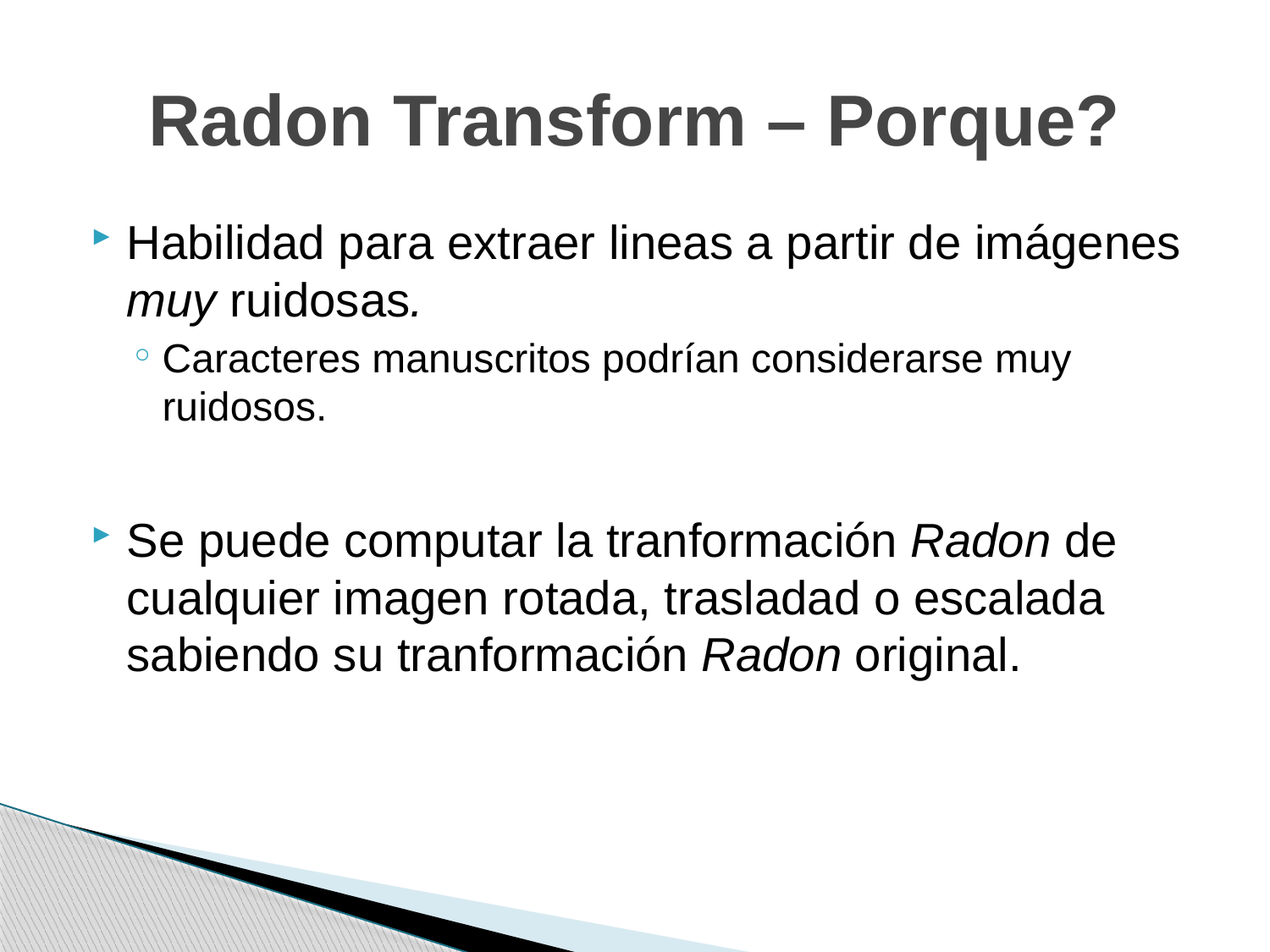

# Radon Transform – Porque?
Habilidad para extraer lineas a partir de imágenes muy ruidosas.
Caracteres manuscritos podrían considerarse muy ruidosos.

Se puede computar la tranformación Radon de cualquier imagen rotada, trasladad o escalada sabiendo su tranformación Radon original.